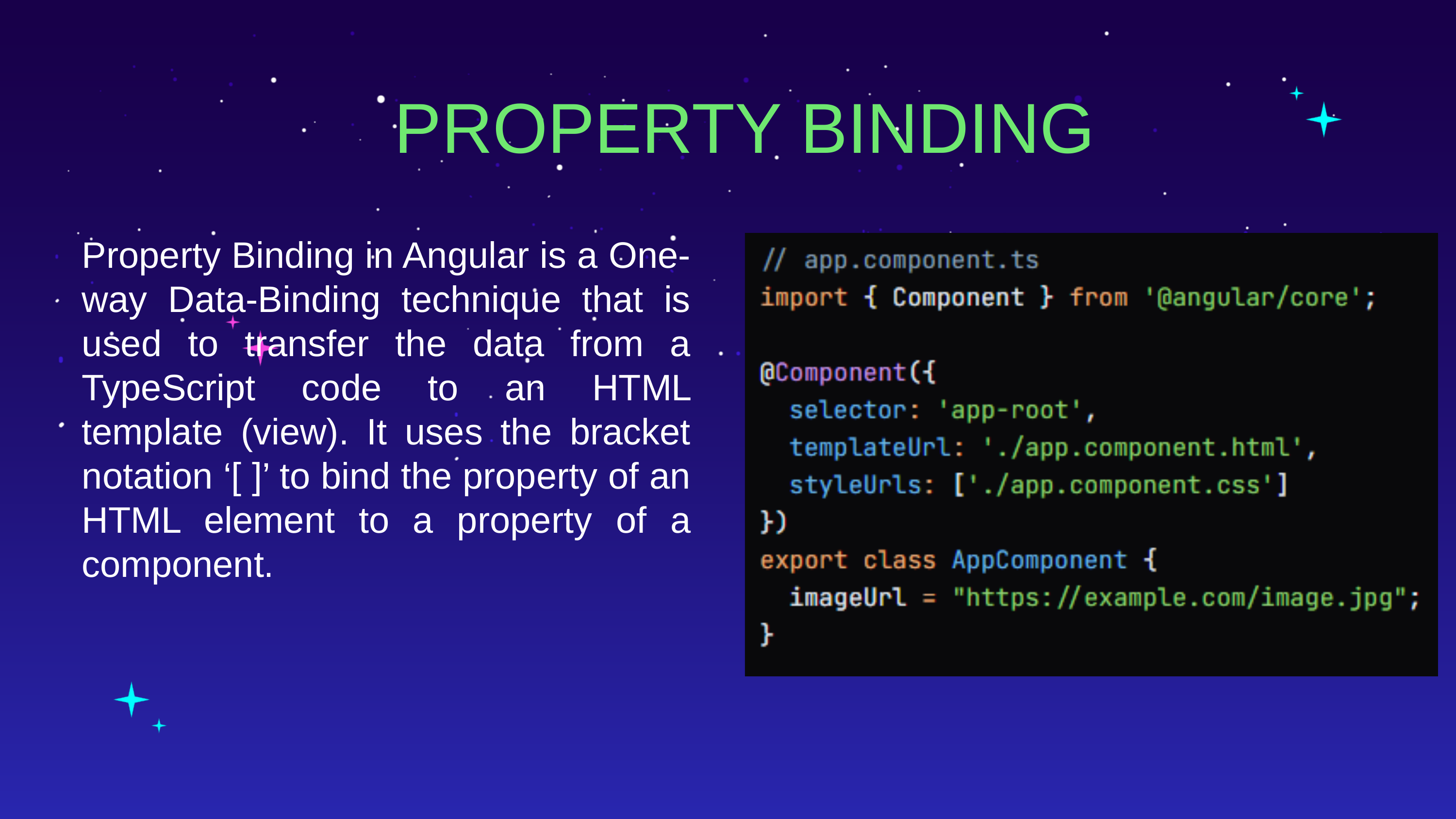

PROPERTY BINDING

Property Binding in Angular is a One-way Data-Binding technique that is used to transfer the data from a TypeScript code to an HTML template (view). It uses the bracket notation ‘[ ]’ to bind the property of an HTML element to a property of a component.